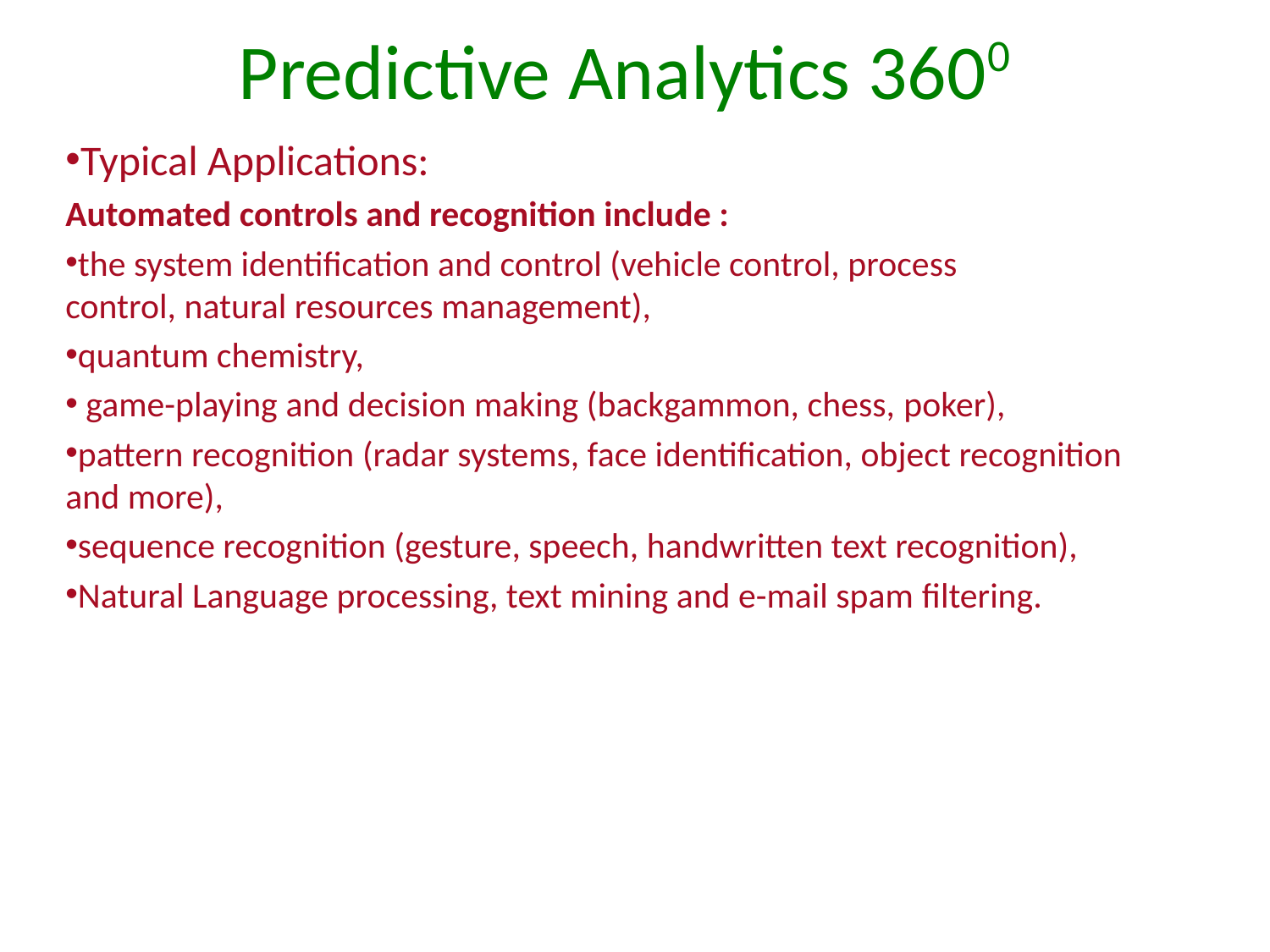

# Predictive Analytics 3600
Typical Applications:
Automated controls and recognition include :
the system identification and control (vehicle control, process control, natural resources management),
quantum chemistry,
 game-playing and decision making (backgammon, chess, poker),
pattern recognition (radar systems, face identification, object recognition and more),
sequence recognition (gesture, speech, handwritten text recognition),
Natural Language processing, text mining and e-mail spam filtering.